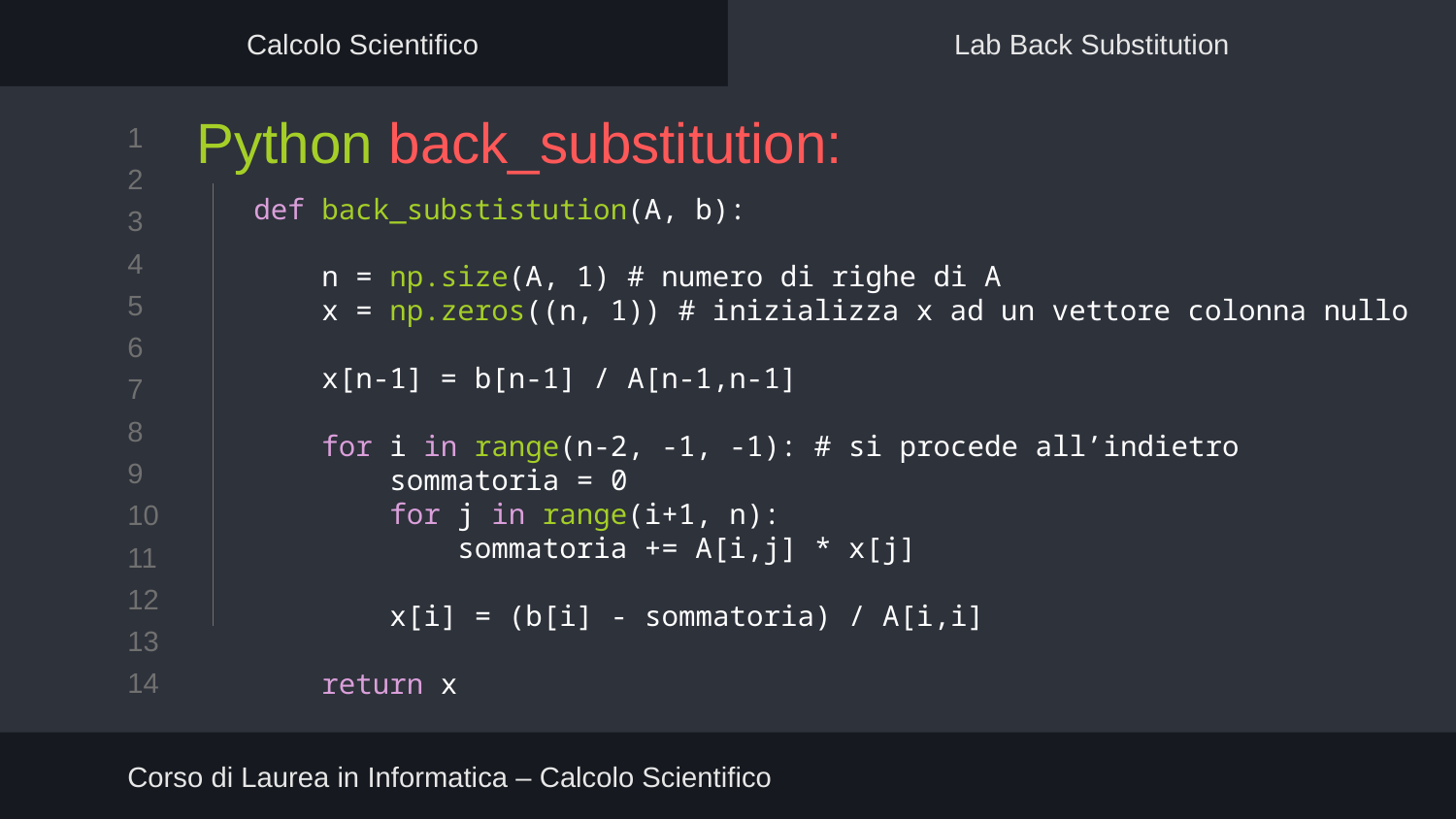

Calcolo Scientifico
Lab Back Substitution
# Python back_substitution:
def back_substistution(A, b):

    n = np.size(A, 1) # numero di righe di A
    x = np.zeros((n, 1)) # inizializza x ad un vettore colonna nullo

    x[n-1] = b[n-1] / A[n-1,n-1]

    for i in range(n-2, -1, -1): # si procede all’indietro
        sommatoria = 0
        for j in range(i+1, n):
            sommatoria += A[i,j] * x[j]

        x[i] = (b[i] - sommatoria) / A[i,i]

    return x

Corso di Laurea in Informatica – Calcolo Scientifico